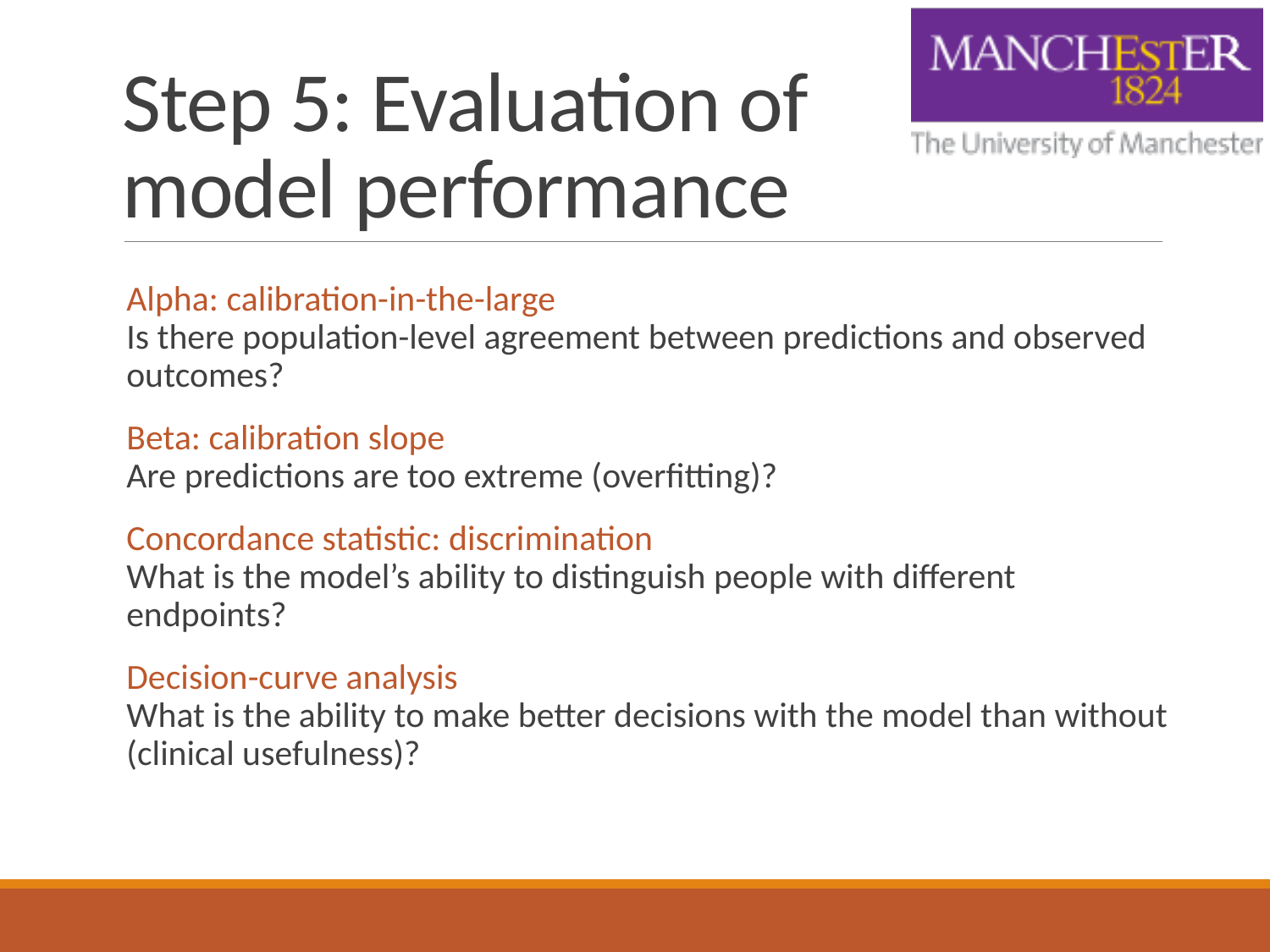

# Step 5: Evaluation of model performance
Alpha: calibration-in-the-large
Is there population-level agreement between predictions and observed outcomes?
Beta: calibration slope
Are predictions are too extreme (overfitting)?
Concordance statistic: discrimination
What is the model’s ability to distinguish people with different endpoints?
Decision-curve analysis
What is the ability to make better decisions with the model than without (clinical usefulness)?